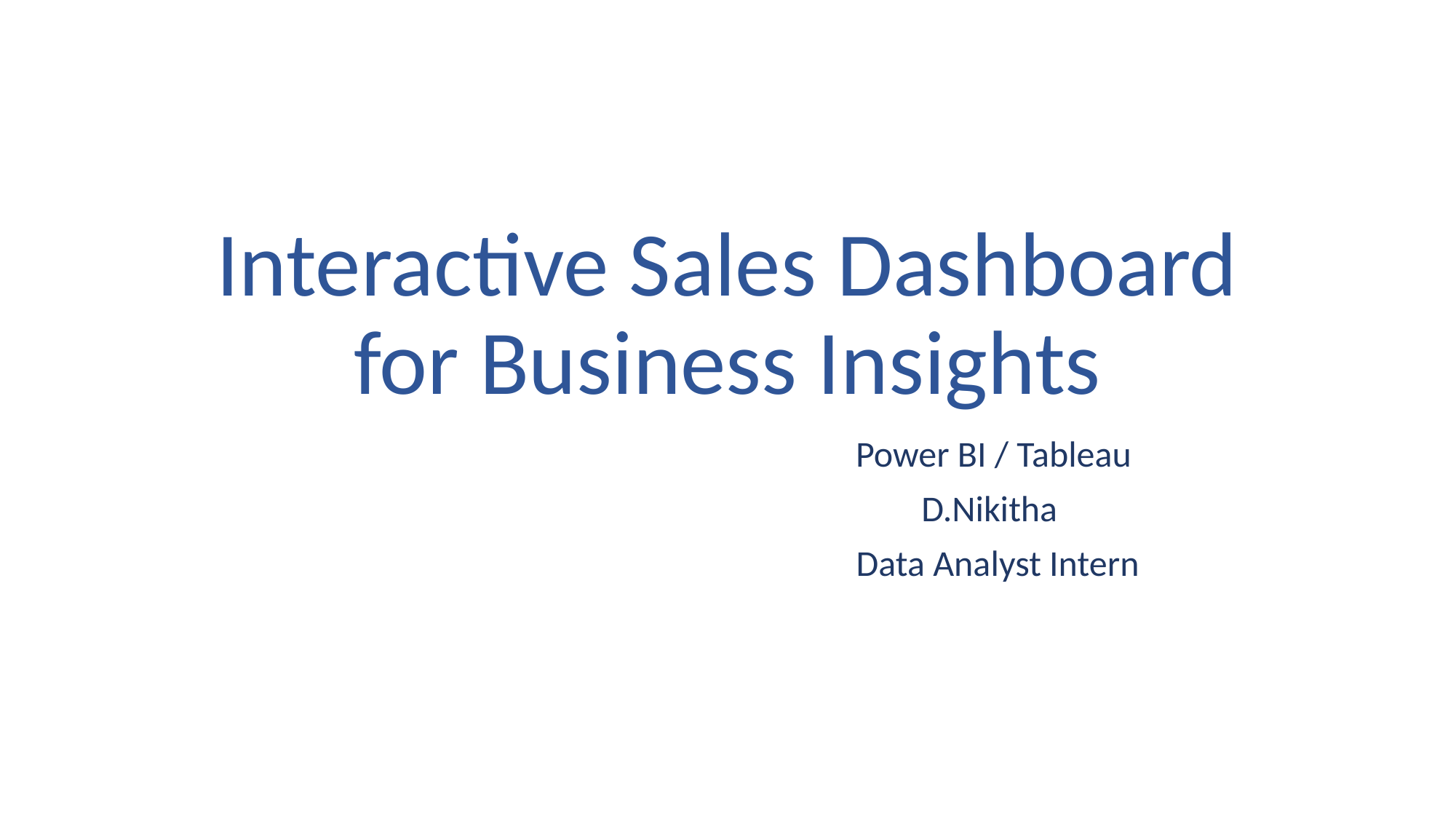

# Interactive Sales Dashboard for Business Insights
                                                                  Power BI / Tableau
                                                                D.Nikitha
                                                                  Data Analyst Intern